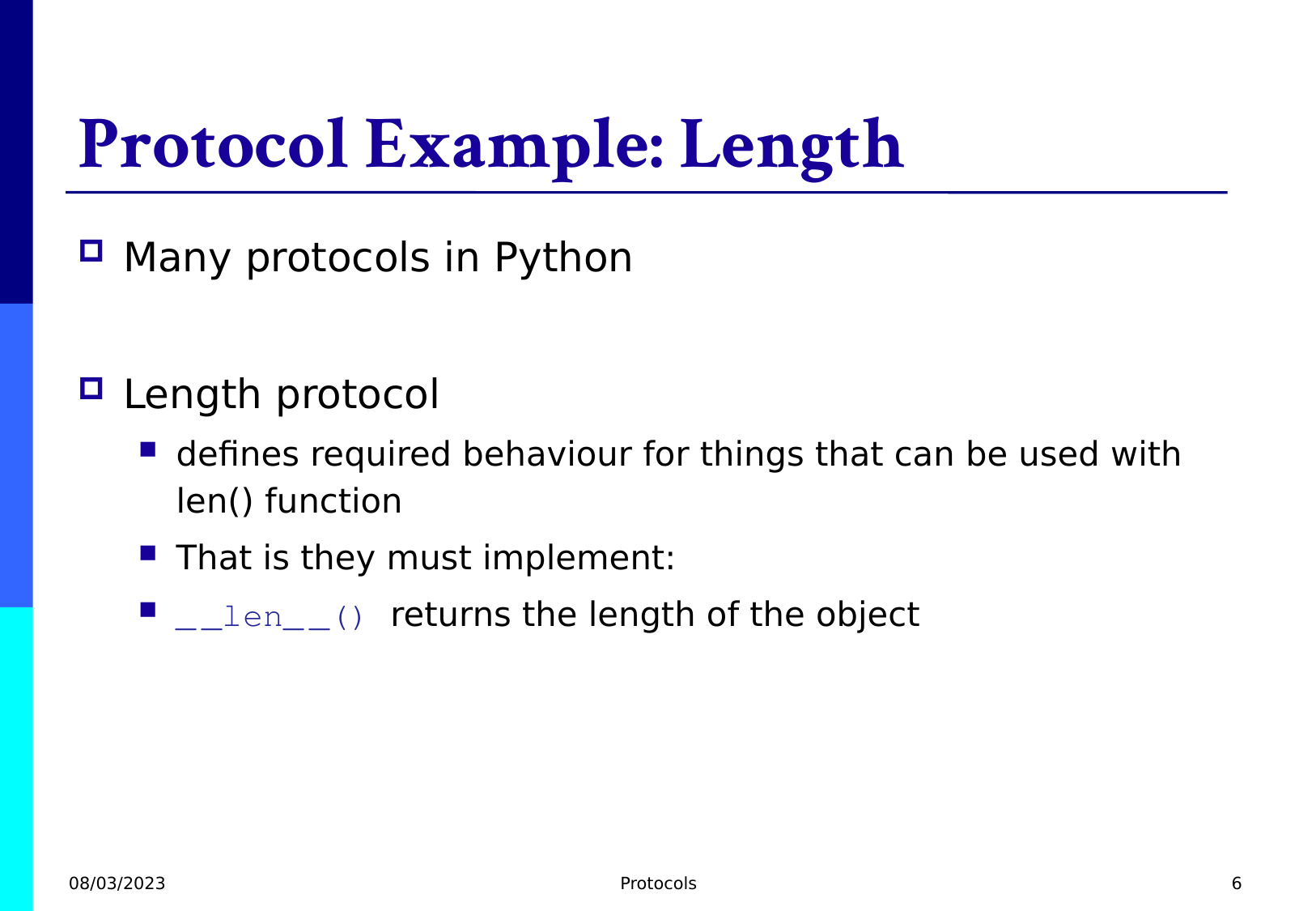

# Protocol Example: Length
Many protocols in Python

Length protocol
defines required behaviour for things that can be used with len() function
That is they must implement:
_ _len_ _() returns the length of the object

08/03/2023
Protocols
6